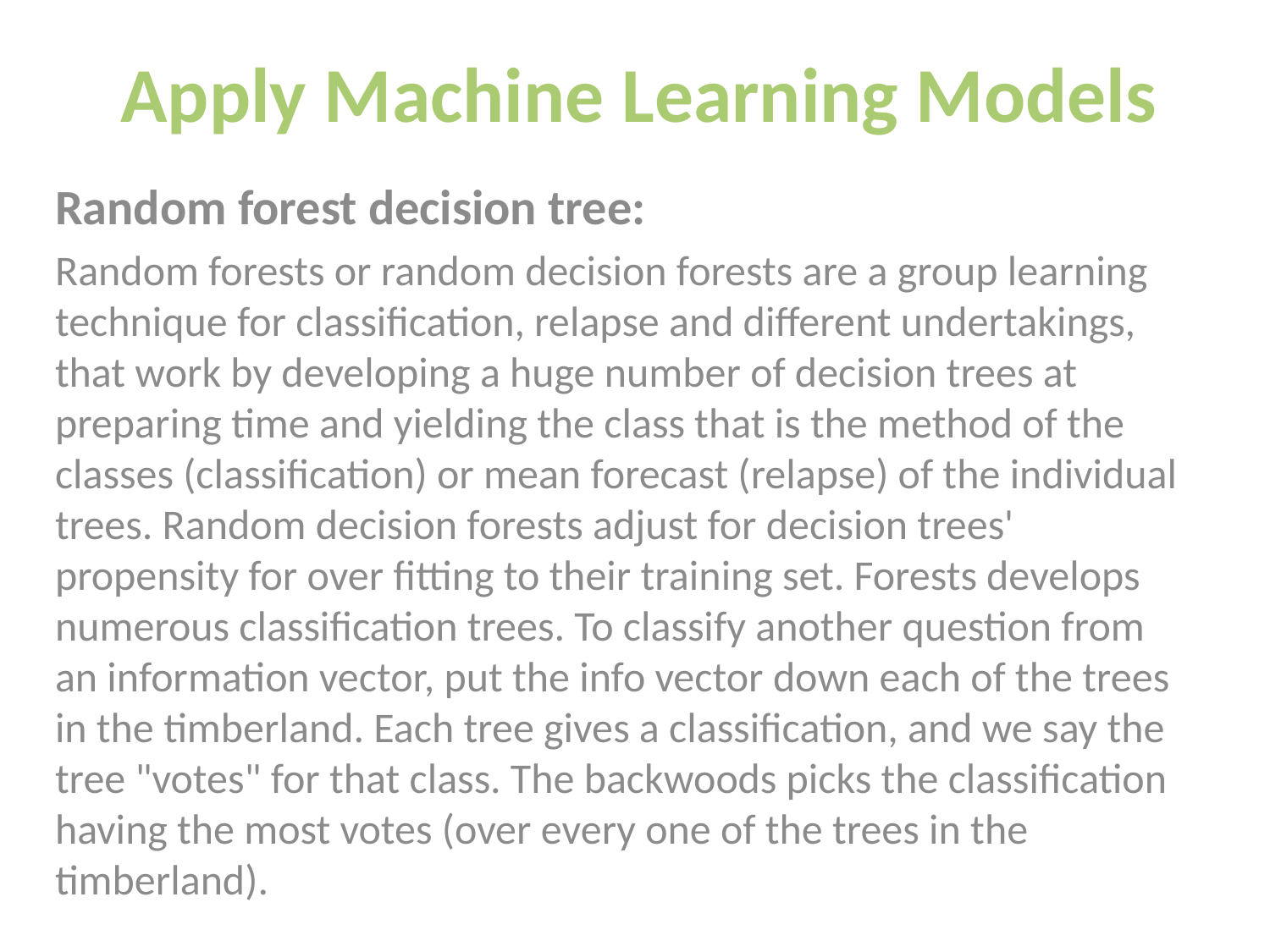

Apply Machine Learning Models
Random forest decision tree:
Random forests or random decision forests are a group learning technique for classification, relapse and different undertakings, that work by developing a huge number of decision trees at preparing time and yielding the class that is the method of the classes (classification) or mean forecast (relapse) of the individual trees. Random decision forests adjust for decision trees' propensity for over fitting to their training set. Forests develops numerous classification trees. To classify another question from an information vector, put the info vector down each of the trees in the timberland. Each tree gives a classification, and we say the tree "votes" for that class. The backwoods picks the classification having the most votes (over every one of the trees in the timberland).